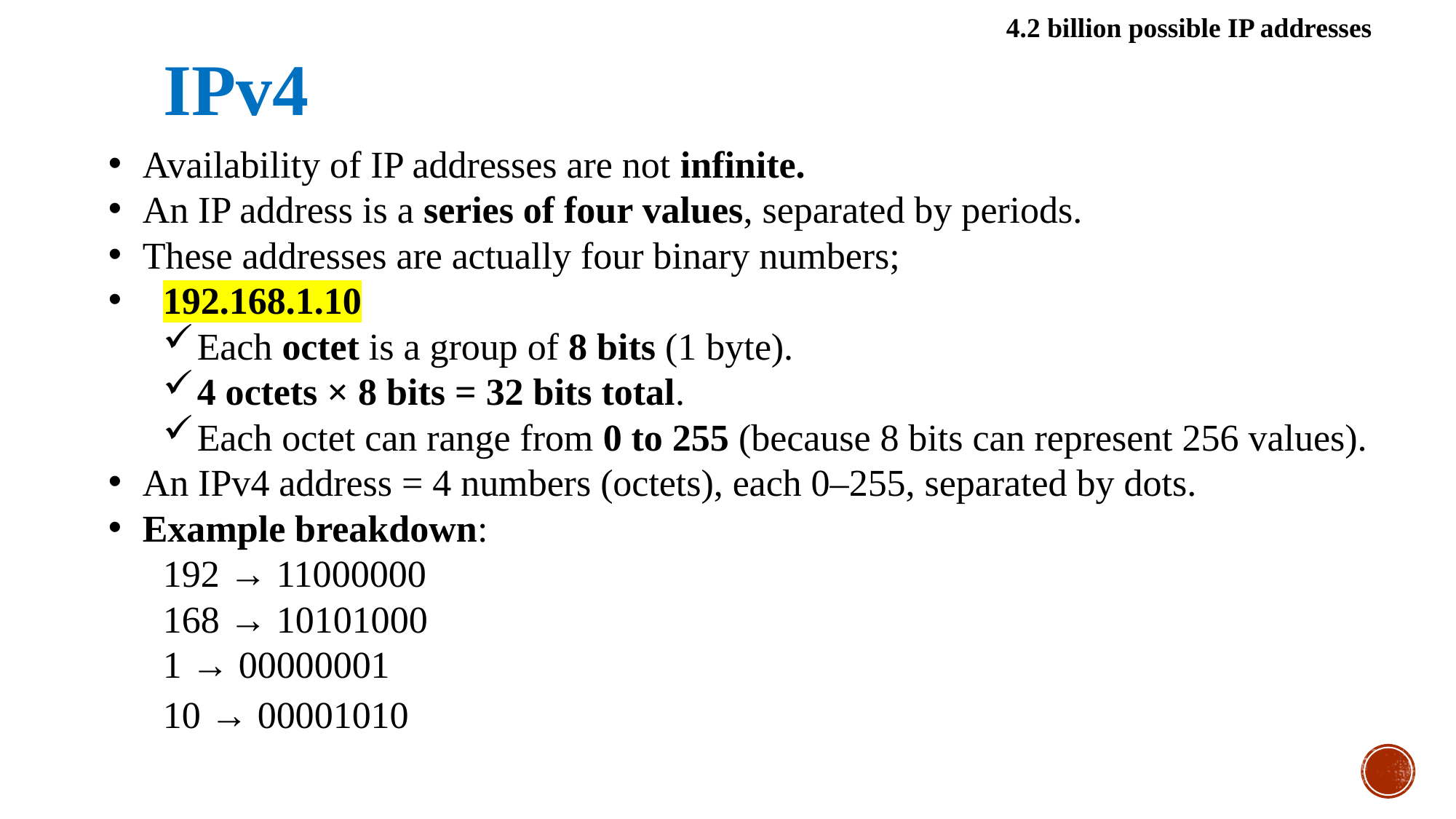

4.2 billion possible IP addresses
IPv4
Availability of IP addresses are not infinite.
An IP address is a series of four values, separated by periods.
These addresses are actually four binary numbers;
192.168.1.10
Each octet is a group of 8 bits (1 byte).
4 octets × 8 bits = 32 bits total.
Each octet can range from 0 to 255 (because 8 bits can represent 256 values).
An IPv4 address = 4 numbers (octets), each 0–255, separated by dots.
Example breakdown:
192 → 11000000
168 → 10101000
1 → 00000001
10 → 00001010